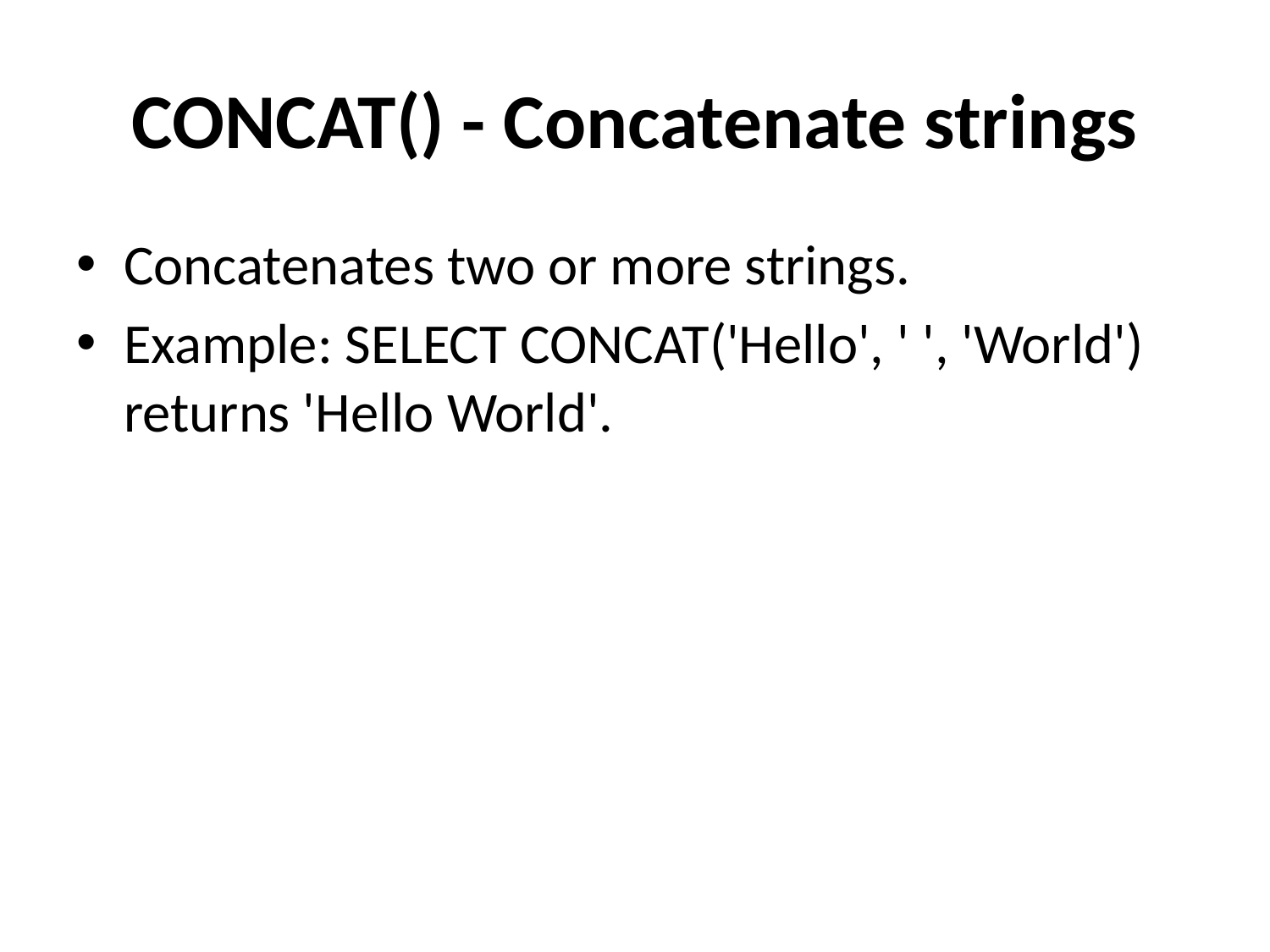

# CONCAT() - Concatenate strings
Concatenates two or more strings.
Example: SELECT CONCAT('Hello', ' ', 'World') returns 'Hello World'.